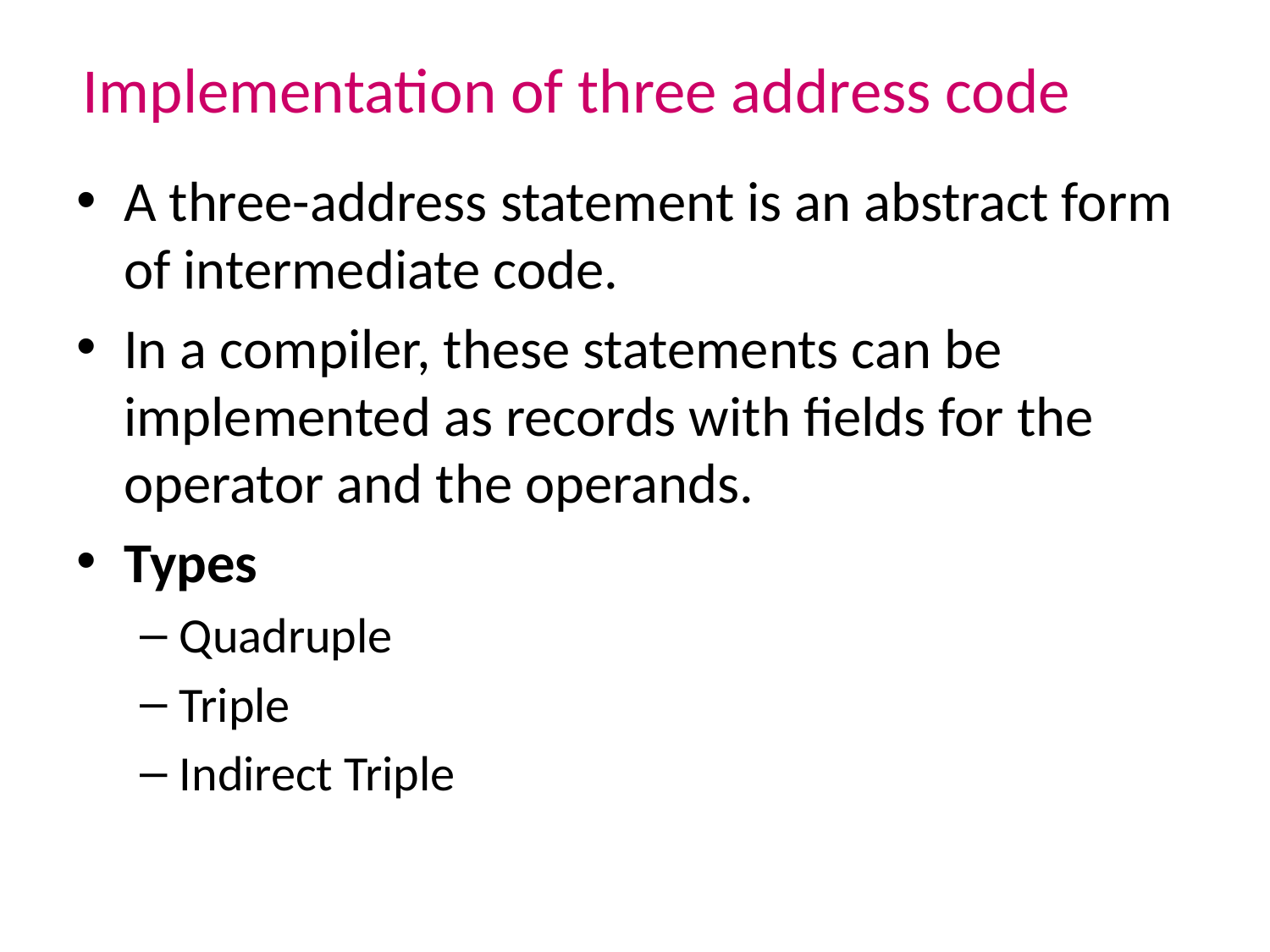

# Implementation of three address code
A three-address statement is an abstract form of intermediate code.
In a compiler, these statements can be implemented as records with fields for the operator and the operands.
Types
Quadruple
Triple
Indirect Triple